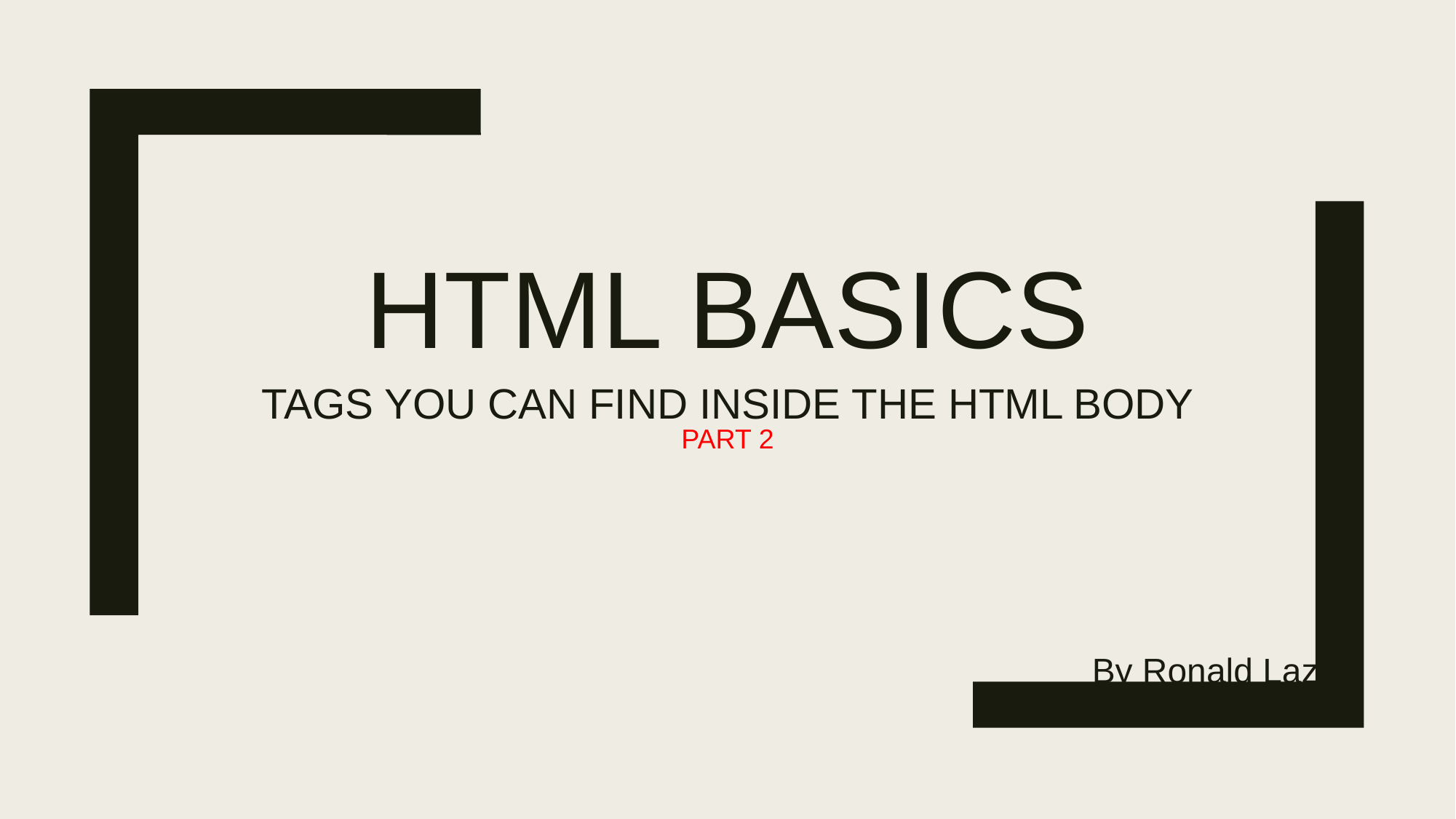

# HTML BASICS
Tags you can find inside the html body
PART 2
By Ronald Laz